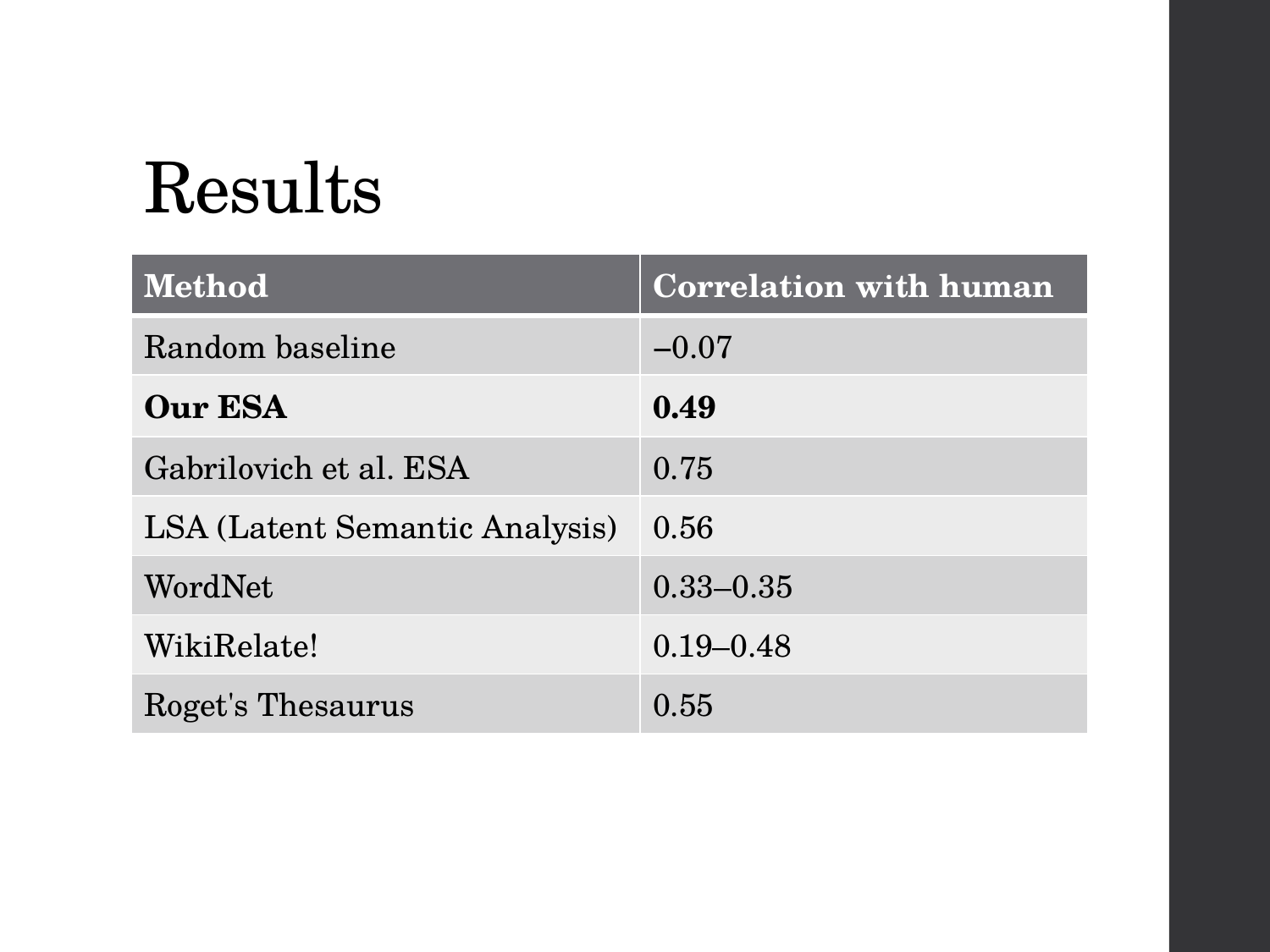

# Results
| Method | Correlation with human |
| --- | --- |
| Random baseline | −0.07 |
| Our ESA | 0.49 |
| Gabrilovich et al. ESA | 0.75 |
| LSA (Latent Semantic Analysis) | 0.56 |
| WordNet | 0.33–0.35 |
| WikiRelate! | 0.19–0.48 |
| Roget's Thesaurus | 0.55 |